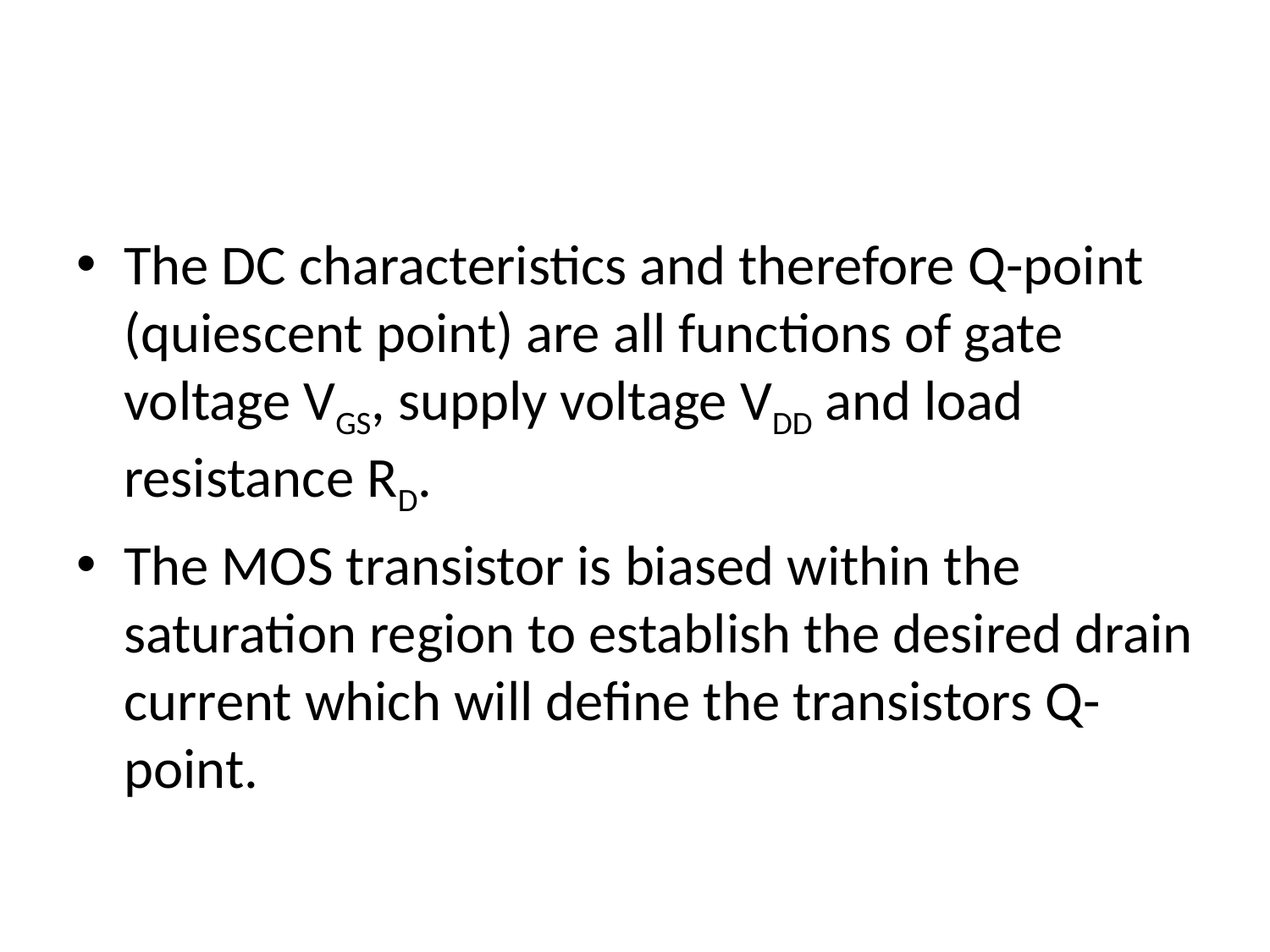

#
The DC characteristics and therefore Q-point (quiescent point) are all functions of gate voltage VGS, supply voltage VDD and load resistance RD.
The MOS transistor is biased within the saturation region to establish the desired drain current which will define the transistors Q-point.